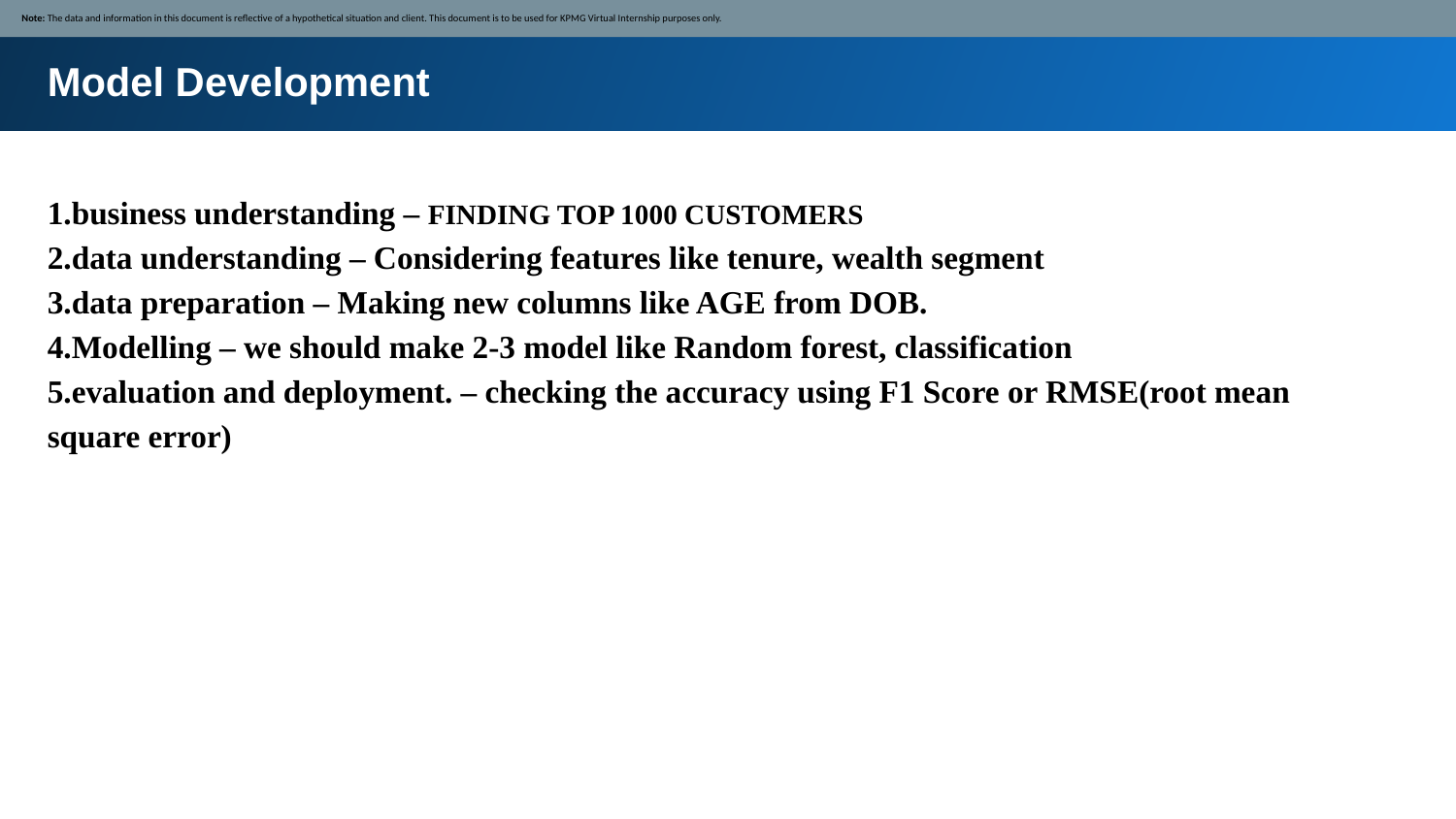

Note: The data and information in this document is reflective of a hypothetical situation and client. This document is to be used for KPMG Virtual Internship purposes only.
Model Development
1.business understanding – FINDING TOP 1000 CUSTOMERS
2.data understanding – Considering features like tenure, wealth segment
3.data preparation – Making new columns like AGE from DOB.
4.Modelling – we should make 2-3 model like Random forest, classification
5.evaluation and deployment. – checking the accuracy using F1 Score or RMSE(root mean square error)